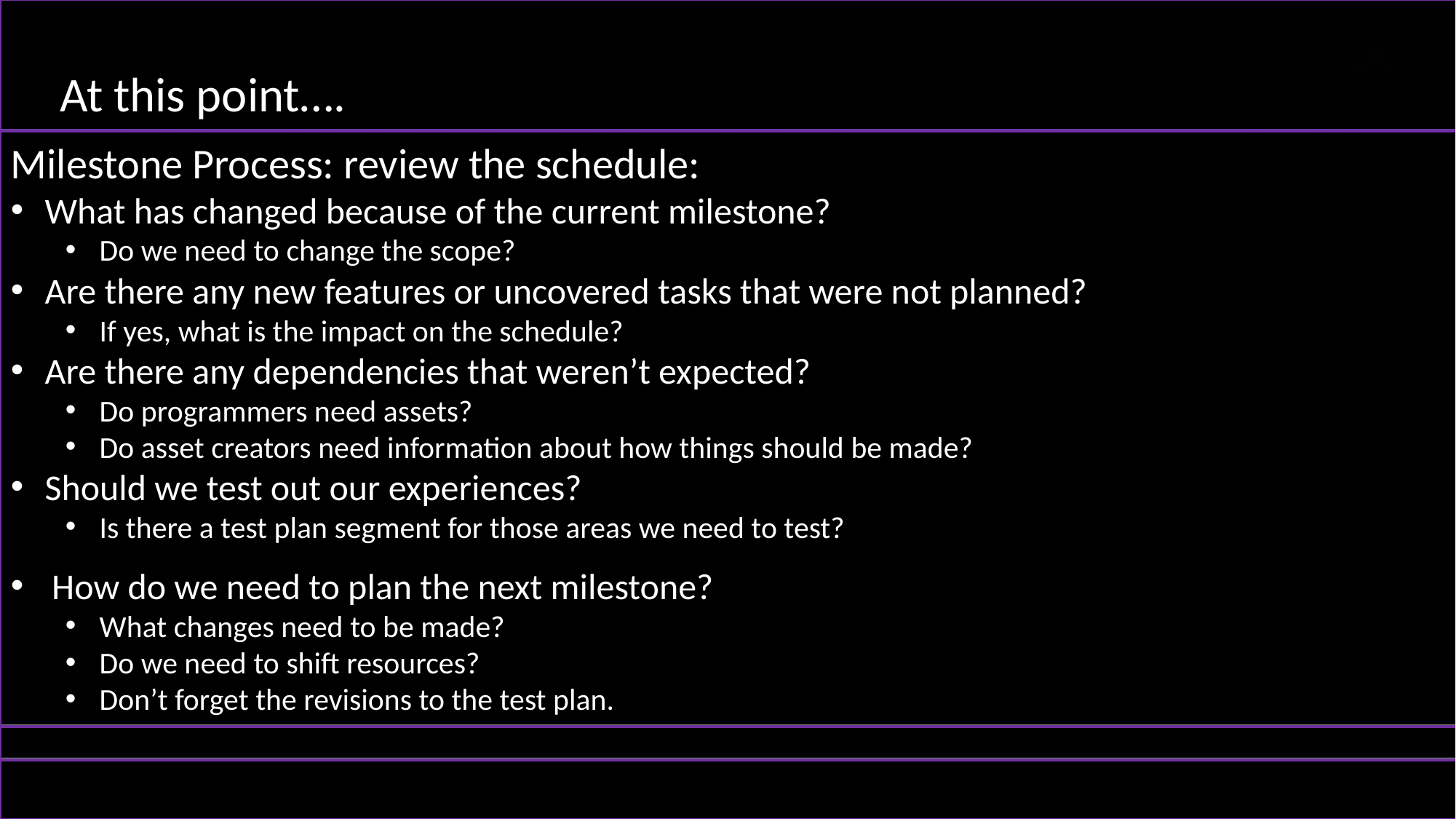

At this point….

Milestone Process: review the schedule:
What has changed because of the current milestone?
Do we need to change the scope?
Are there any new features or uncovered tasks that were not planned?
If yes, what is the impact on the schedule?
Are there any dependencies that weren’t expected?
Do programmers need assets?
Do asset creators need information about how things should be made?
Should we test out our experiences?
Is there a test plan segment for those areas we need to test?

How do we need to plan the next milestone?
What changes need to be made?
Do we need to shift resources?
Don’t forget the revisions to the test plan.